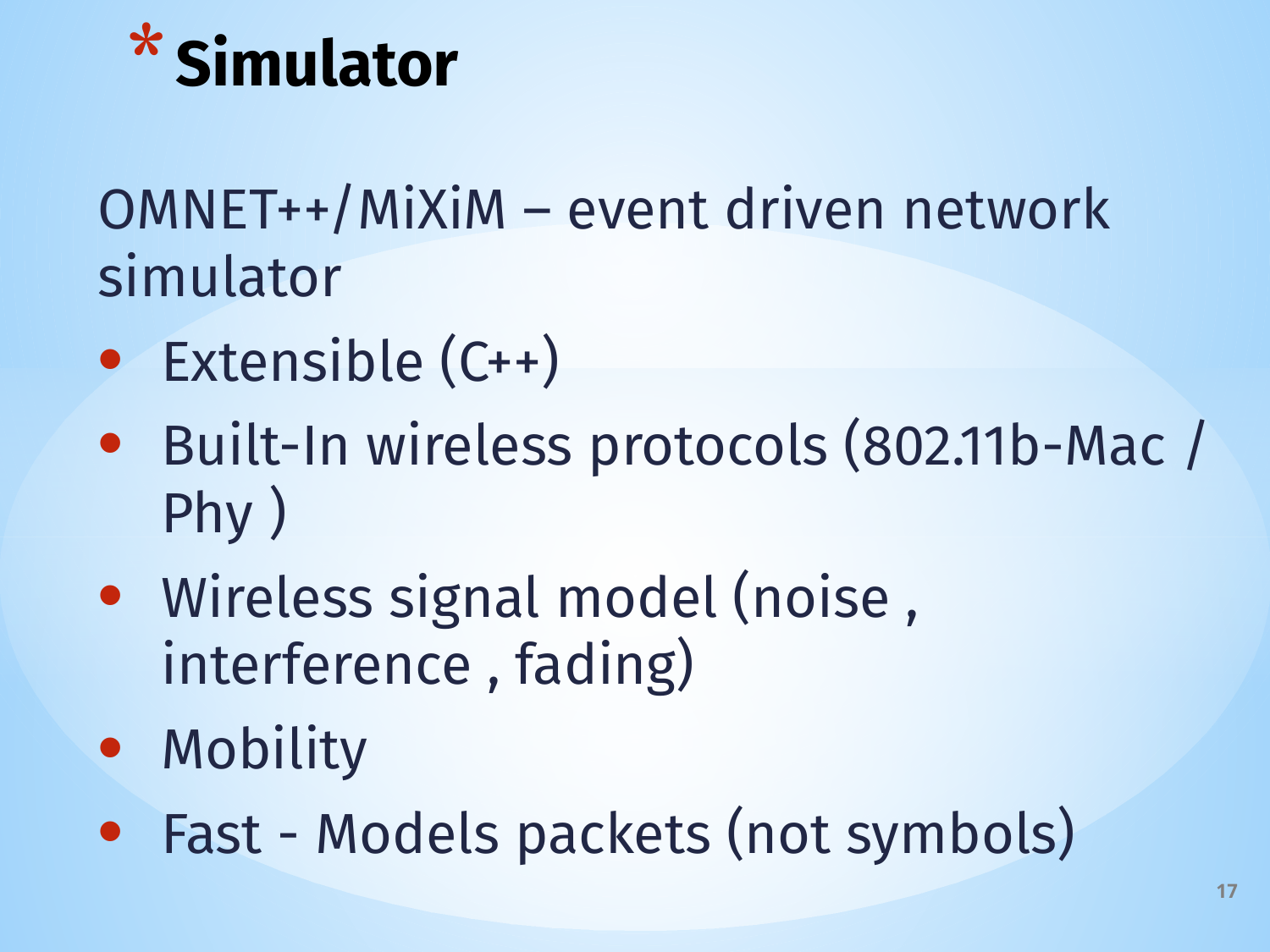

# Simulator
OMNET++/MiXiM – event driven network simulator
Extensible (C++)
Built-In wireless protocols (802.11b-Mac / Phy )
Wireless signal model (noise , interference , fading)
Mobility
Fast - Models packets (not symbols)

17